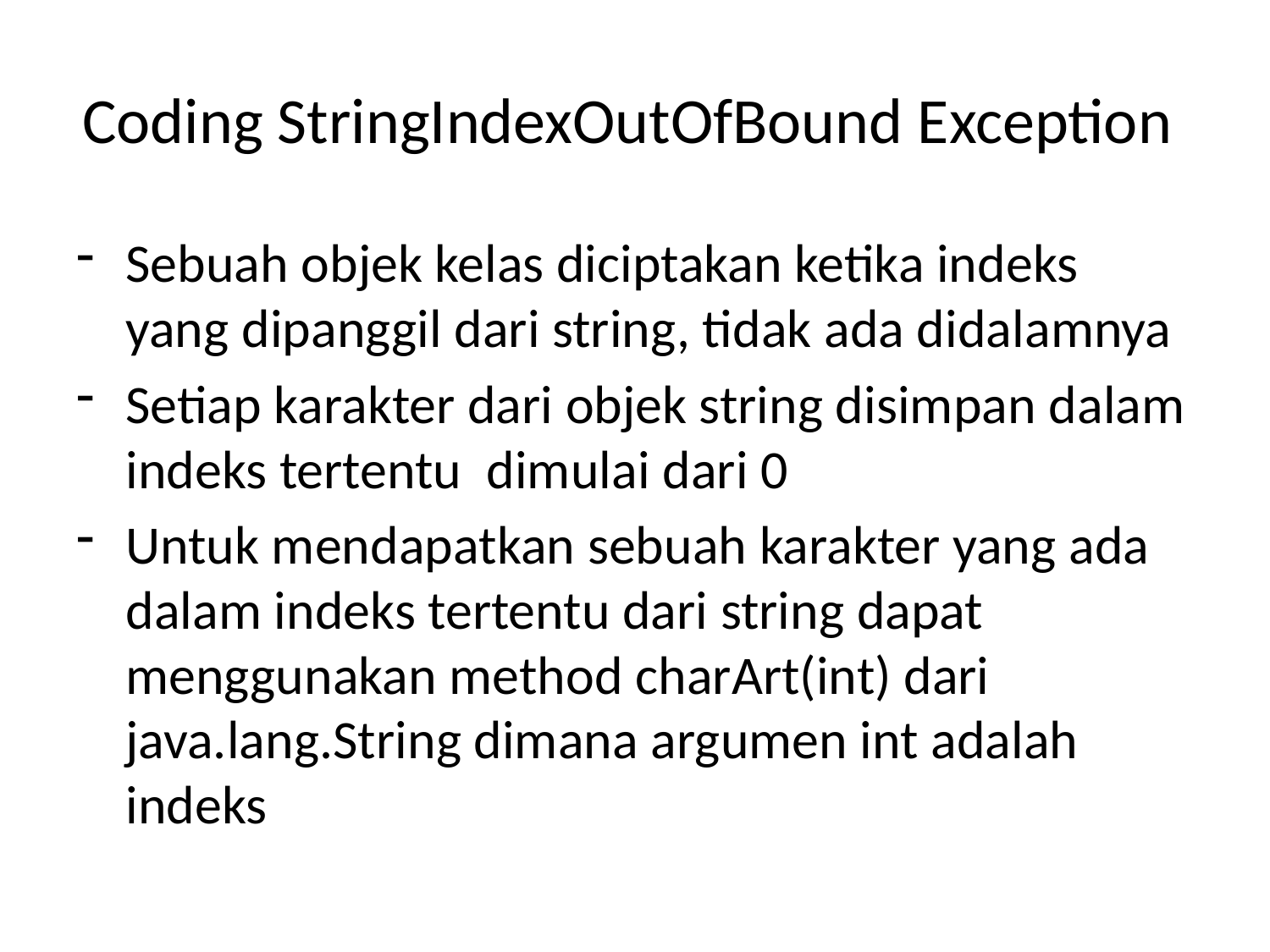

# Coding StringIndexOutOfBound Exception
Sebuah objek kelas diciptakan ketika indeks yang dipanggil dari string, tidak ada didalamnya
Setiap karakter dari objek string disimpan dalam indeks tertentu  dimulai dari 0
Untuk mendapatkan sebuah karakter yang ada dalam indeks tertentu dari string dapat menggunakan method charArt(int) dari java.lang.String dimana argumen int adalah indeks